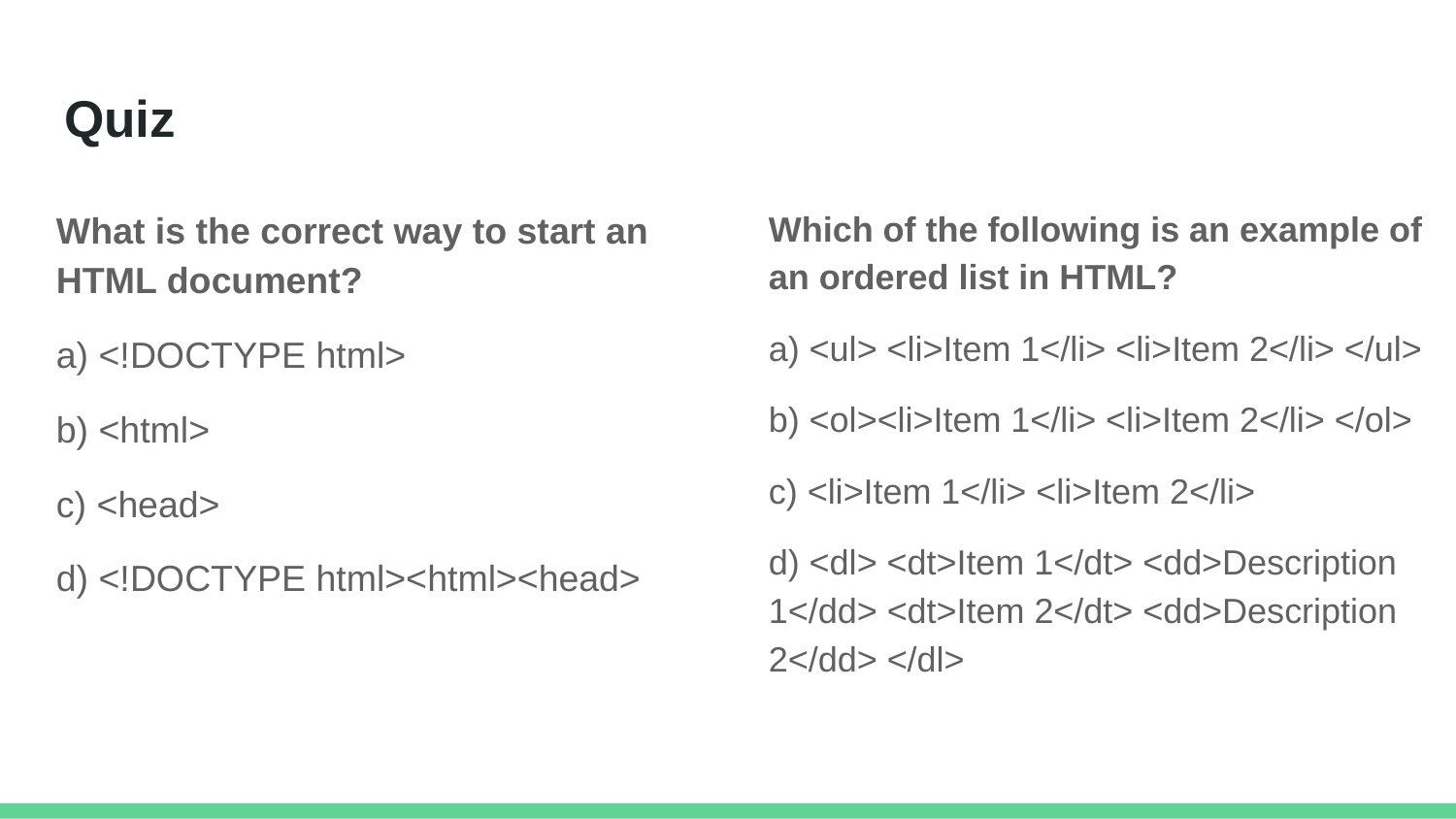

# Quiz
What is the correct way to start an HTML document?
a) <!DOCTYPE html>
b) <html>
c) <head>
d) <!DOCTYPE html><html><head>

Which of the following is an example of an ordered list in HTML?
a) <ul> <li>Item 1</li> <li>Item 2</li> </ul>
b) <ol><li>Item 1</li> <li>Item 2</li> </ol>
c) <li>Item 1</li> <li>Item 2</li>
d) <dl> <dt>Item 1</dt> <dd>Description 1</dd> <dt>Item 2</dt> <dd>Description 2</dd> </dl>